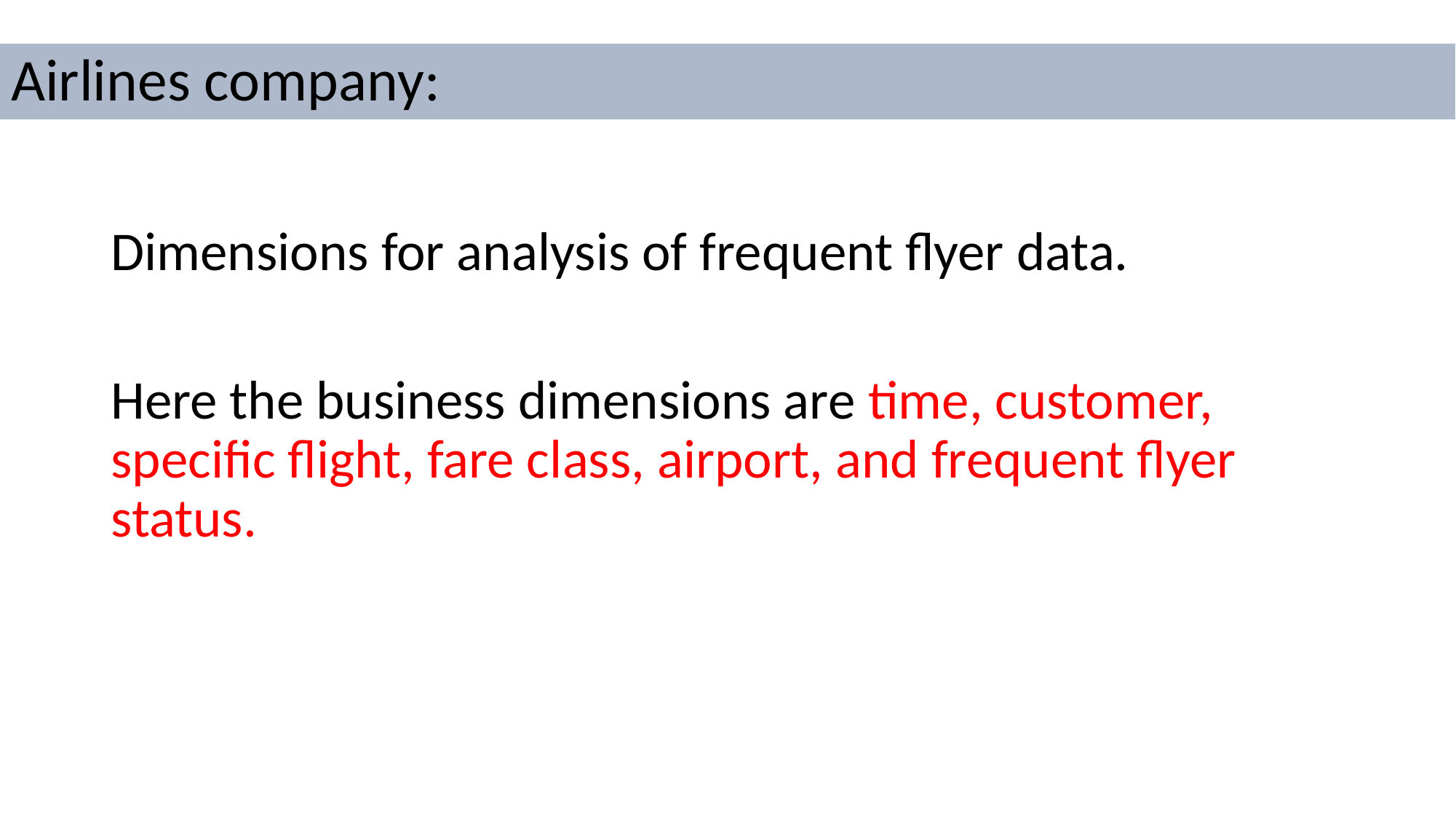

# Airlines company:
Dimensions for analysis of frequent flyer data.

Here the business dimensions are time, customer, specific flight, fare class, airport, and frequent flyer status.